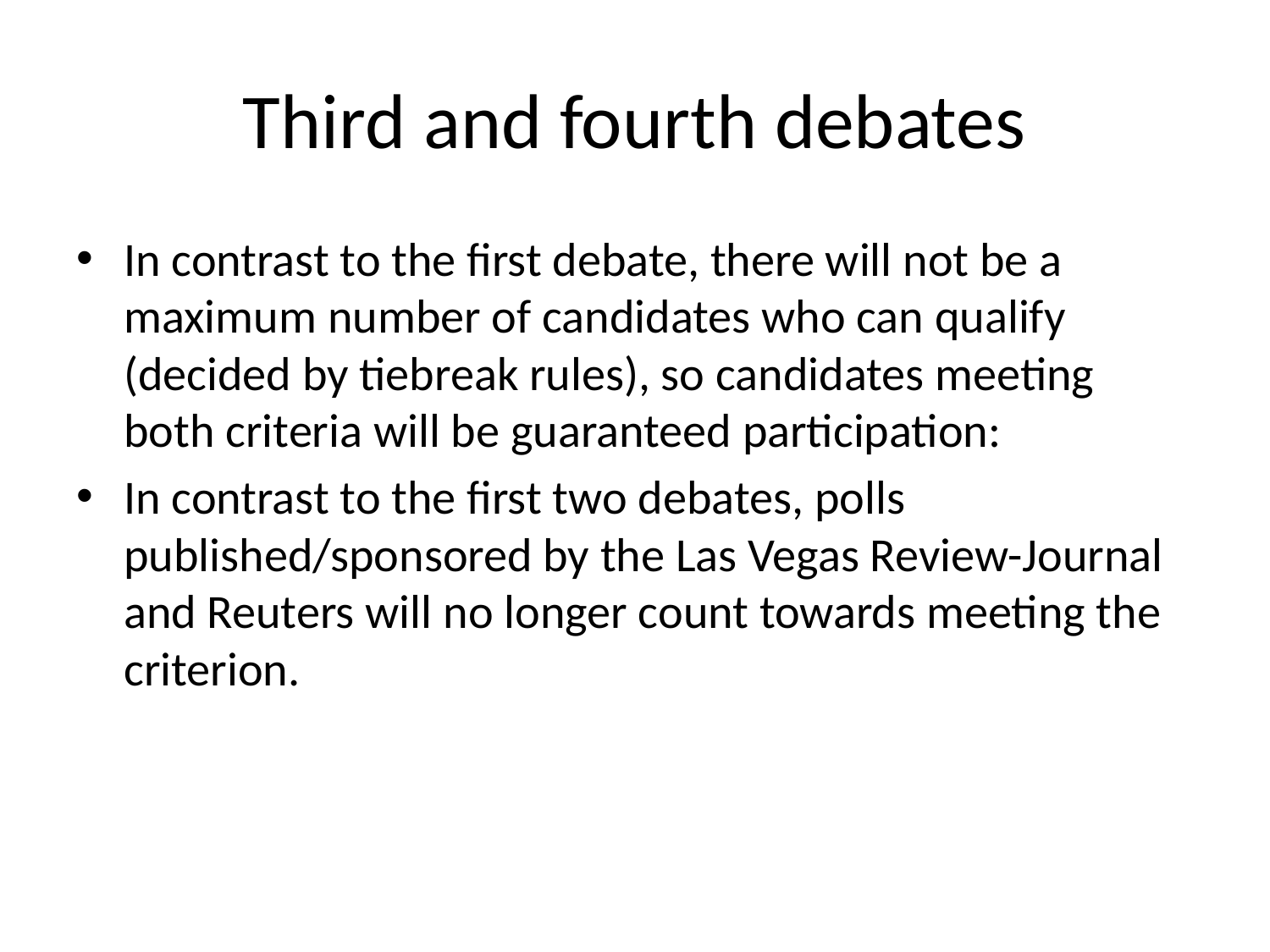

# Third and fourth debates
In contrast to the first debate, there will not be a maximum number of candidates who can qualify (decided by tiebreak rules), so candidates meeting both criteria will be guaranteed participation:
In contrast to the first two debates, polls published/sponsored by the Las Vegas Review-Journal and Reuters will no longer count towards meeting the criterion.